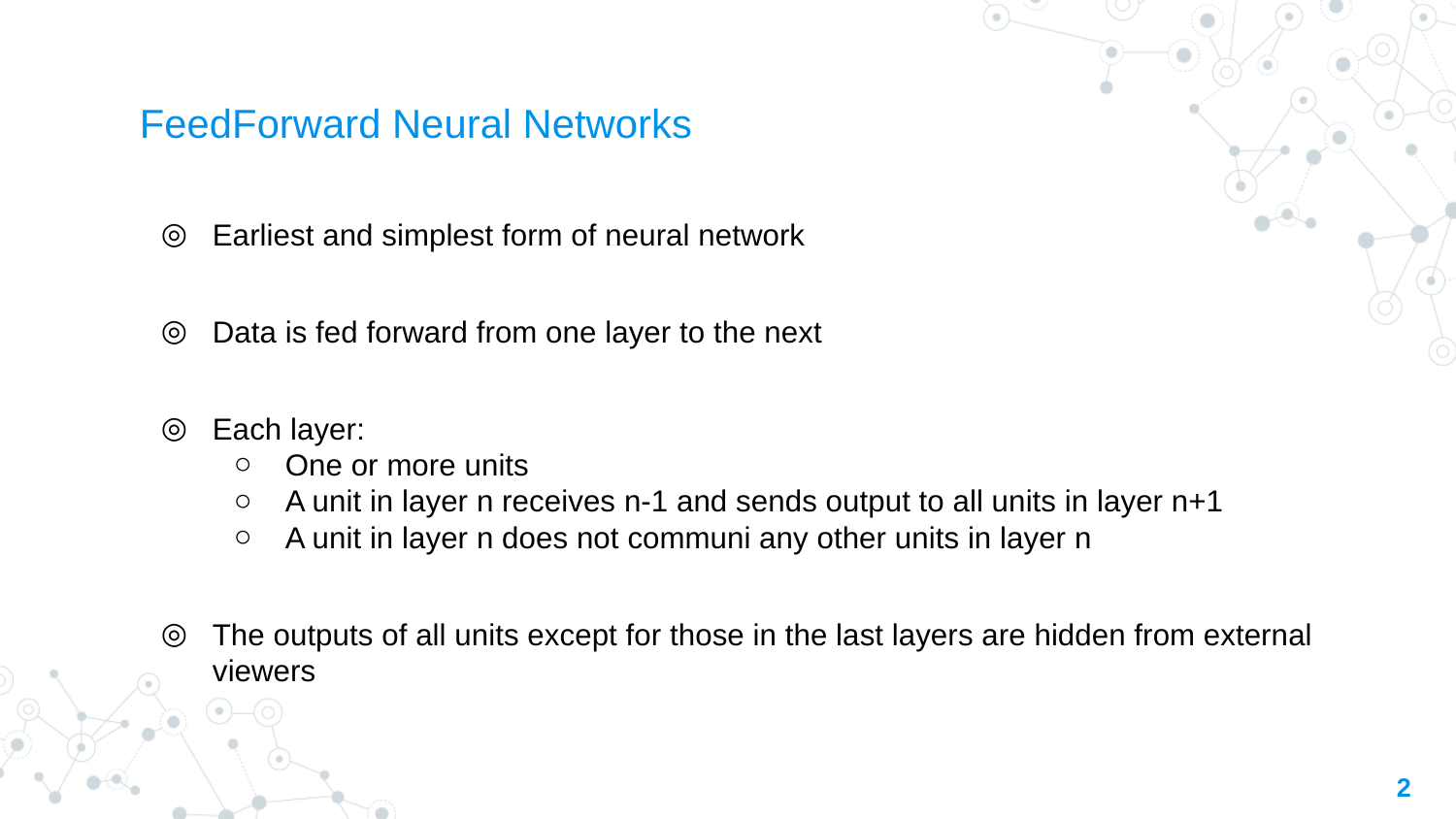

# FeedForward Neural Networks
Earliest and simplest form of neural network

Data is fed forward from one layer to the next

Each layer:
One or more units
A unit in layer n receives n-1 and sends output to all units in layer n+1
A unit in layer n does not communi any other units in layer n

The outputs of all units except for those in the last layers are hidden from external viewers
2